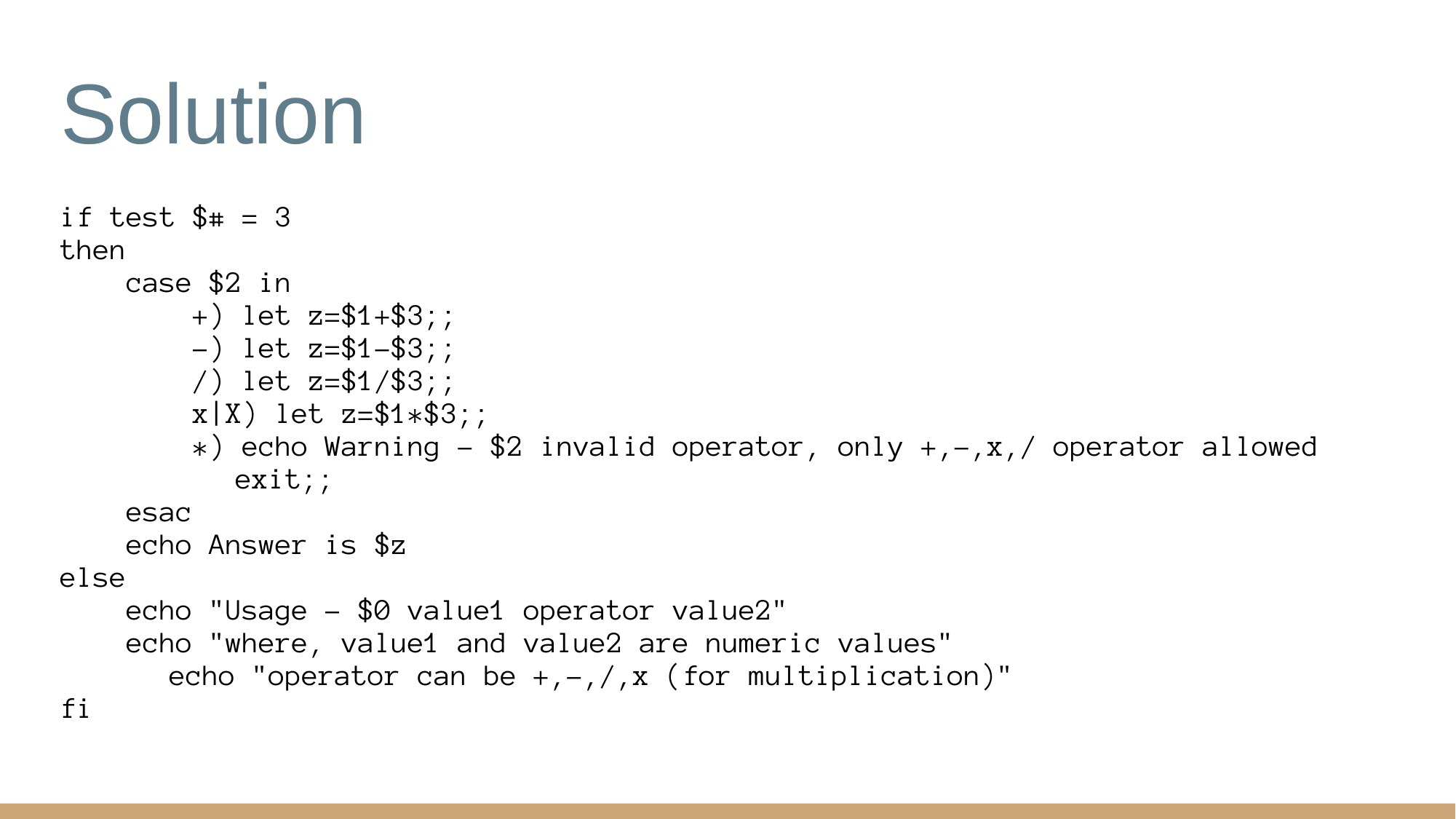

# Solution
if test $# = 3
then
    case $2 in
        +) let z=$1+$3;;
        -) let z=$1-$3;;
        /) let z=$1/$3;;
        x|X) let z=$1*$3;;
        *) echo Warning - $2 invalid operator, only +,-,x,/ operator allowed
	    exit;;
    esac
    echo Answer is $z
else
    echo "Usage - $0 value1 operator value2"
    echo "where, value1 and value2 are numeric values"
	echo "operator can be +,-,/,x (for multiplication)"
fi